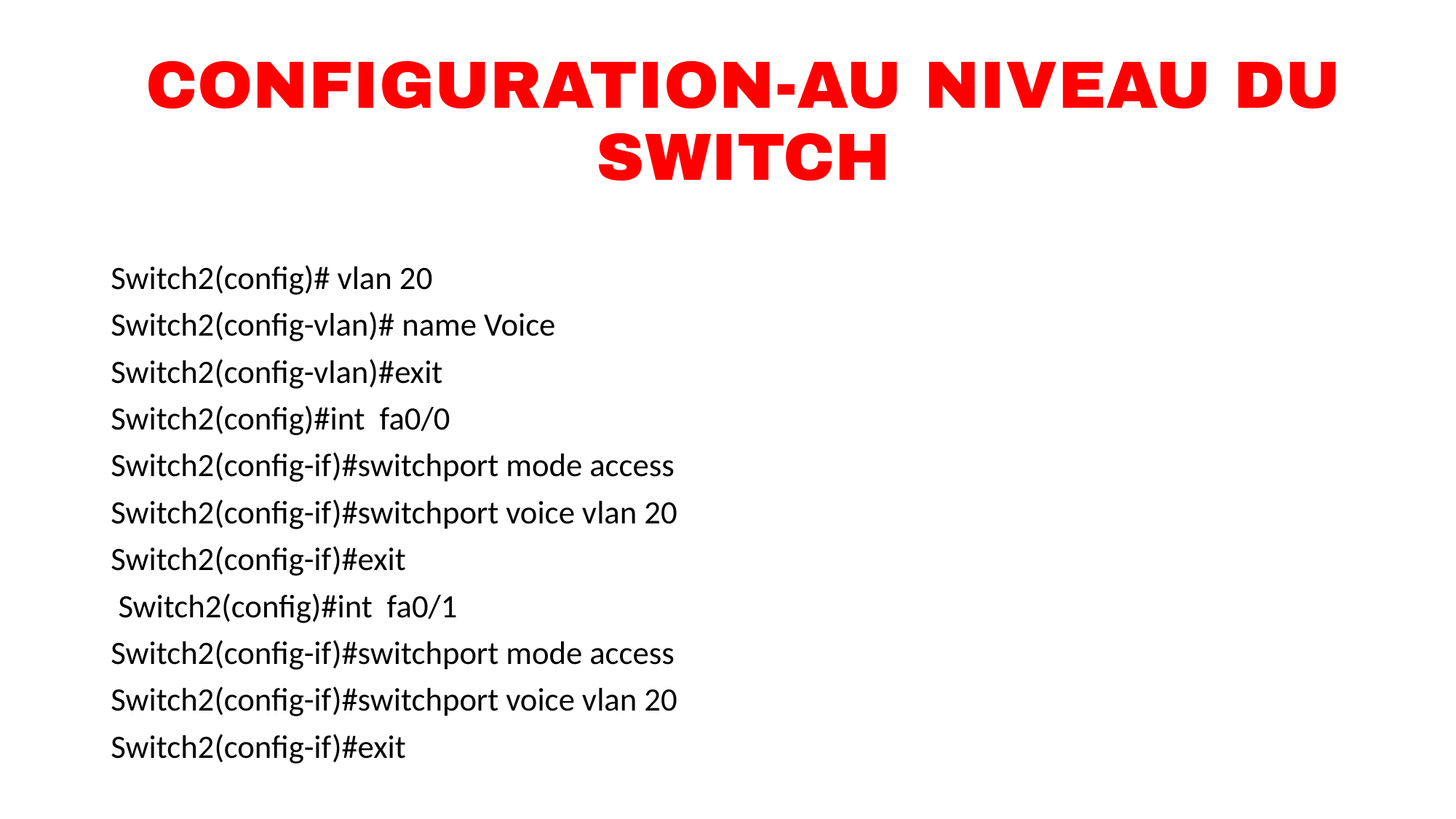

# CONFIGURATION-AU NIVEAU DU SWITCH
Switch2(config)# vlan 20
Switch2(config-vlan)# name Voice
Switch2(config-vlan)#exit
Switch2(config)#int  fa0/0
Switch2(config-if)#switchport mode access
Switch2(config-if)#switchport voice vlan 20
Switch2(config-if)#exit
 Switch2(config)#int  fa0/1
Switch2(config-if)#switchport mode access
Switch2(config-if)#switchport voice vlan 20
Switch2(config-if)#exit